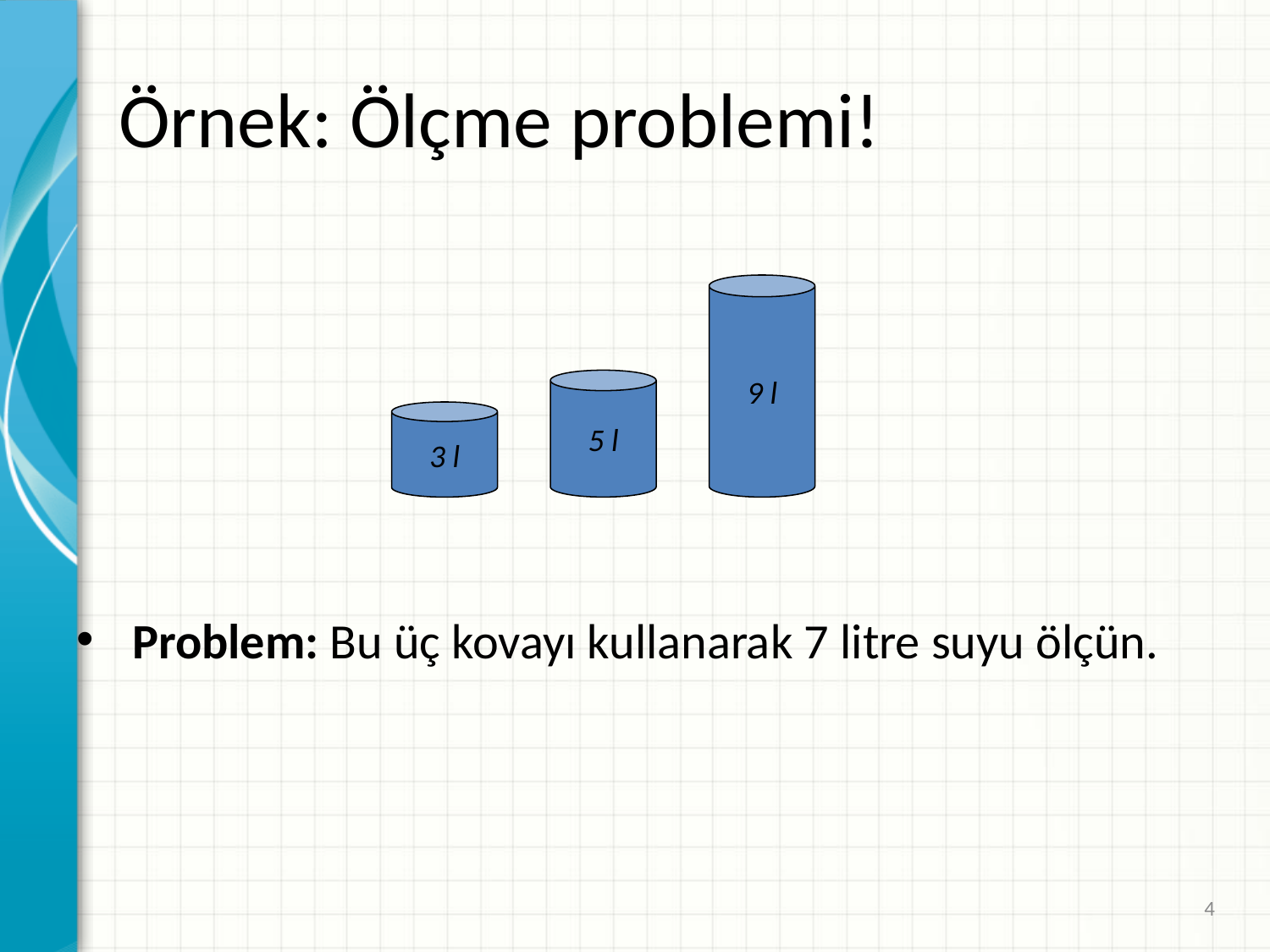

# Örnek: Ölçme problemi!
9 l
5 l
3 l
Problem: Bu üç kovayı kullanarak 7 litre suyu ölçün.
4